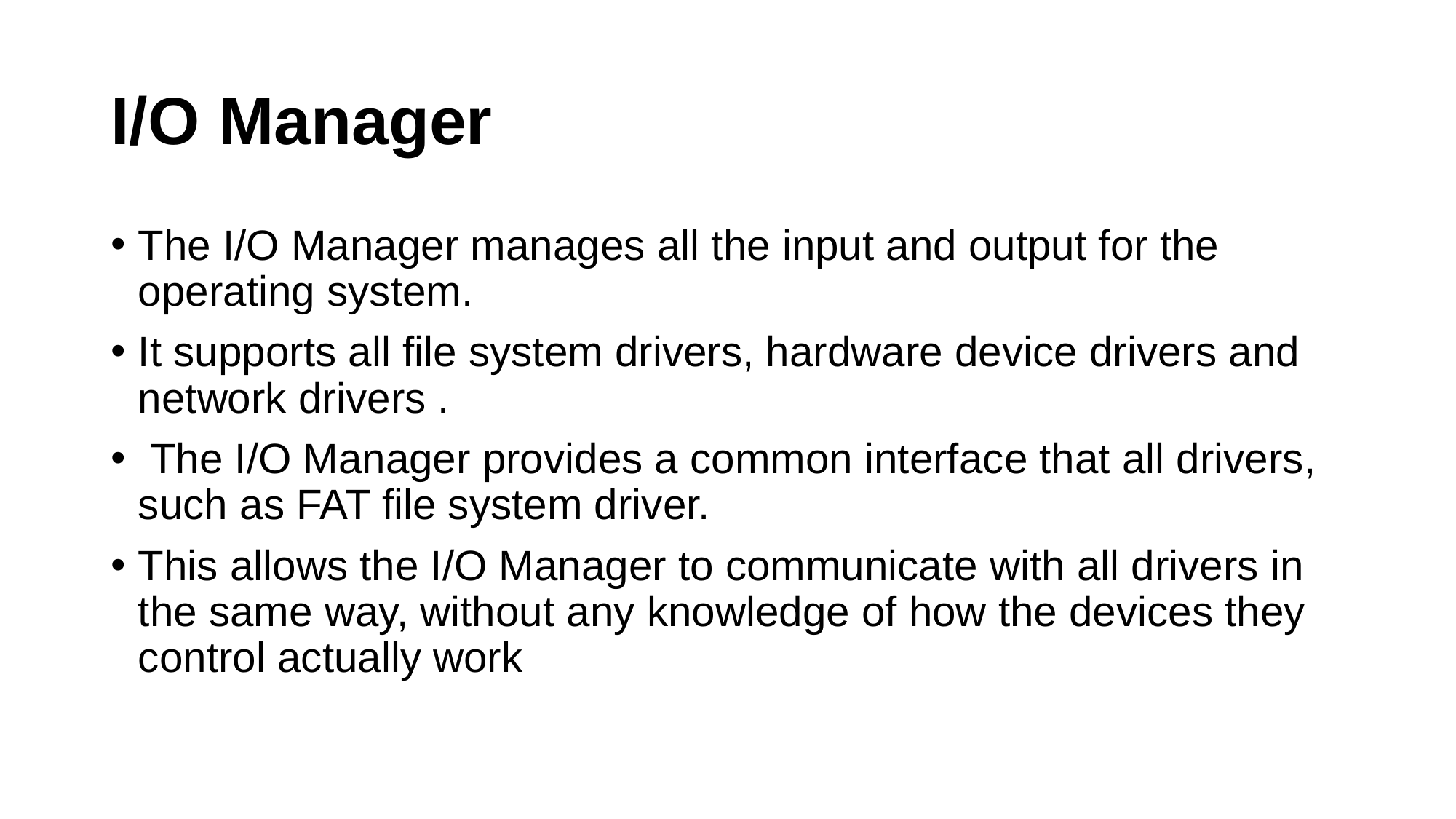

# I/O Manager
The I/O Manager manages all the input and output for the operating system.
It supports all file system drivers, hardware device drivers and network drivers .
 The I/O Manager provides a common interface that all drivers, such as FAT file system driver.
This allows the I/O Manager to communicate with all drivers in the same way, without any knowledge of how the devices they control actually work